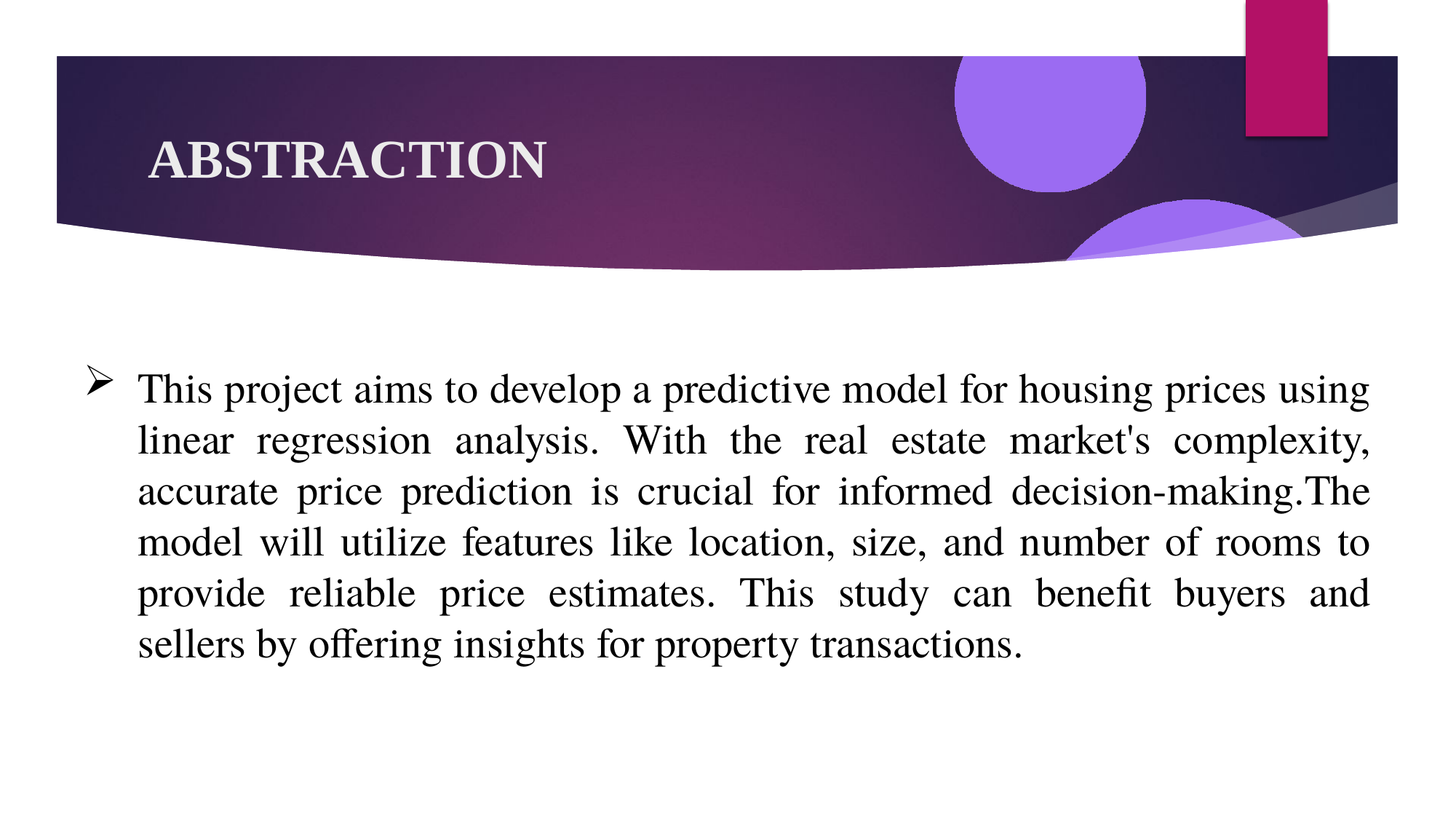

# ABSTRACTION
This project aims to develop a predictive model for housing prices using linear regression analysis. With the real estate market's complexity, accurate price prediction is crucial for informed decision-making.The model will utilize features like location, size, and number of rooms to provide reliable price estimates. This study can benefit buyers and sellers by offering insights for property transactions.